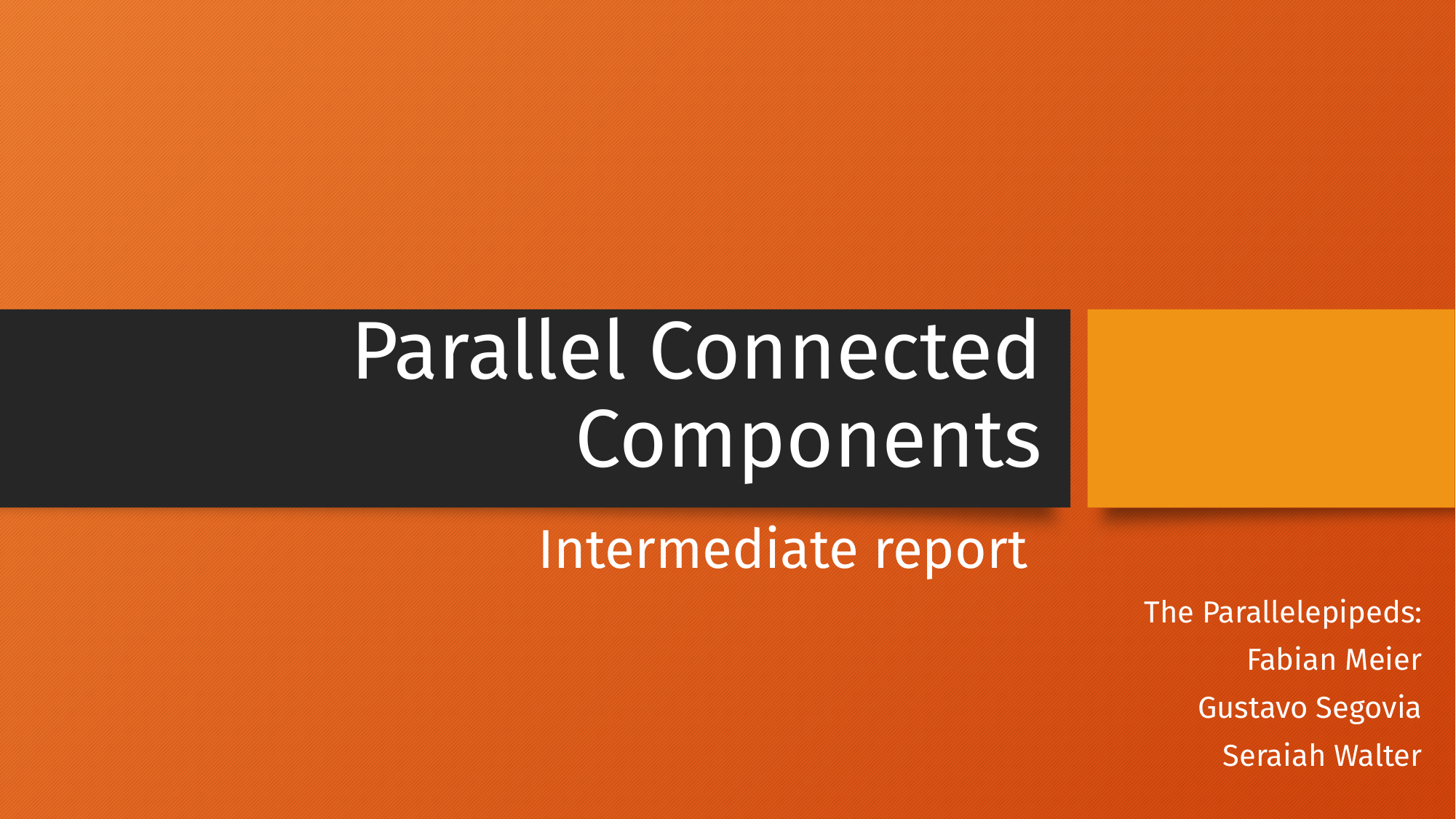

# Parallel Connected Components
Intermediate report
The Parallelepipeds:
Fabian Meier
Gustavo Segovia
Seraiah Walter